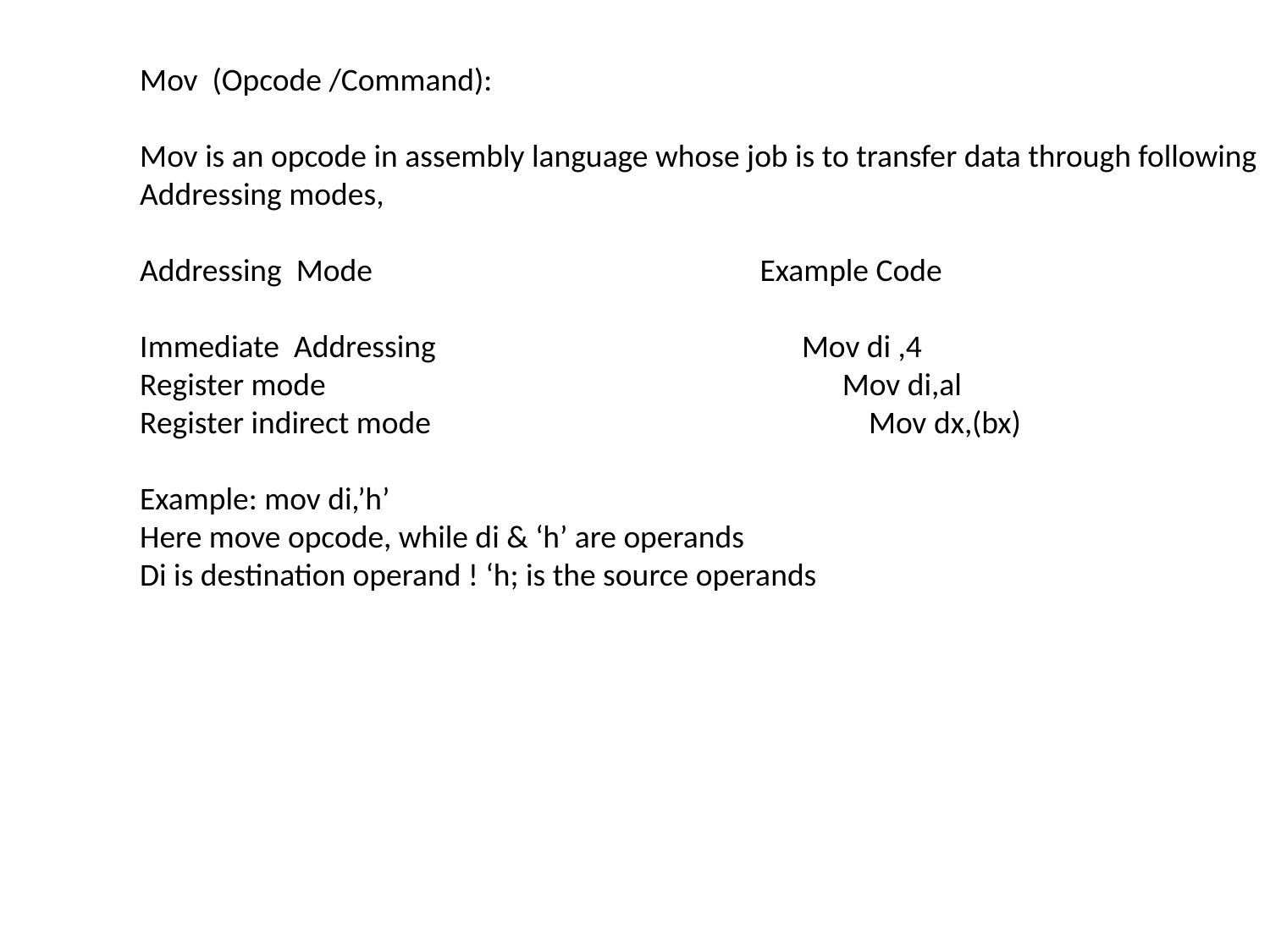

Mov  (Opcode /Command):

Mov is an opcode in assembly language whose job is to transfer data through following
Addressing modes,

Addressing  Mode                                                      Example Code                                                   Mov di,4

Immediate  Addressing                                                   Mov di ,4
Register mode                                                                        Mov di,al
Register indirect mode                                                             Mov dx,(bx)

Example: mov di,’h’
Here move opcode, while di & ‘h’ are operands
Di is destination operand ! ‘h; is the source operands